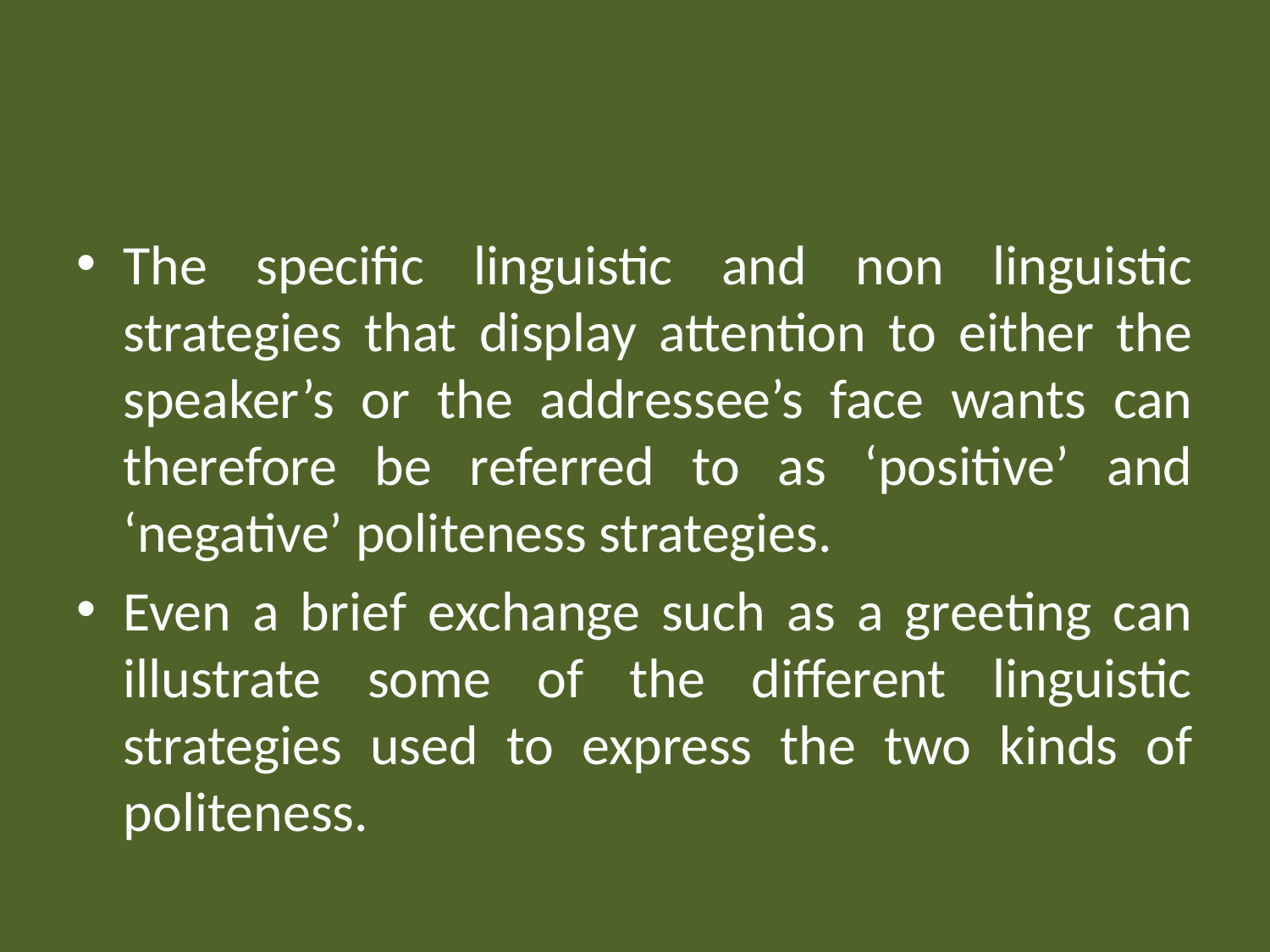

#
The specific linguistic and non linguistic strategies that display attention to either the speaker’s or the addressee’s face wants can therefore be referred to as ‘positive’ and ‘negative’ politeness strategies.
Even a brief exchange such as a greeting can illustrate some of the different linguistic strategies used to express the two kinds of politeness.